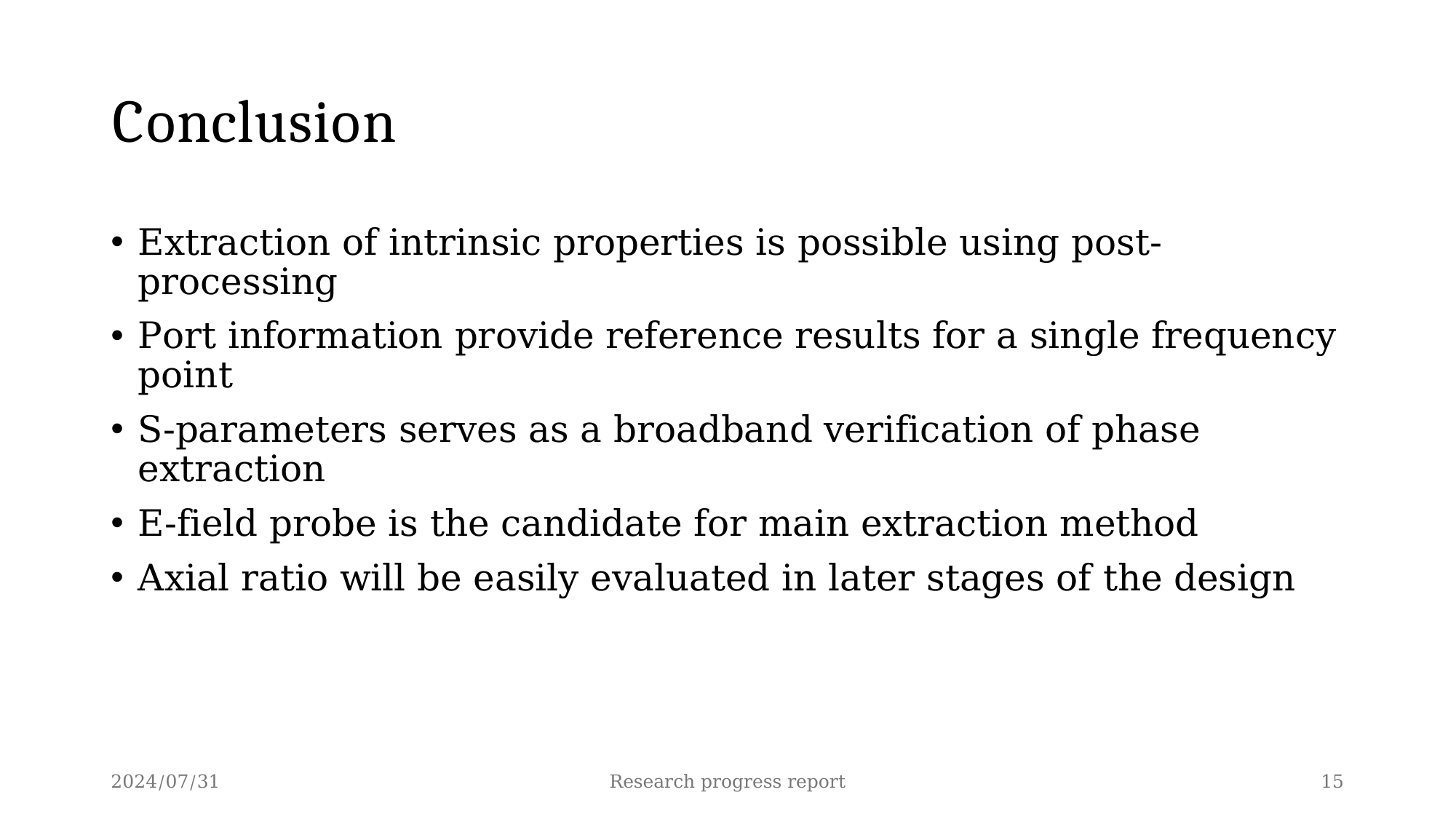

# Conclusion
Extraction of intrinsic properties is possible using post-processing
Port information provide reference results for a single frequency point
S-parameters serves as a broadband verification of phase extraction
E-field probe is the candidate for main extraction method
Axial ratio will be easily evaluated in later stages of the design
2024/07/31
Research progress report
15